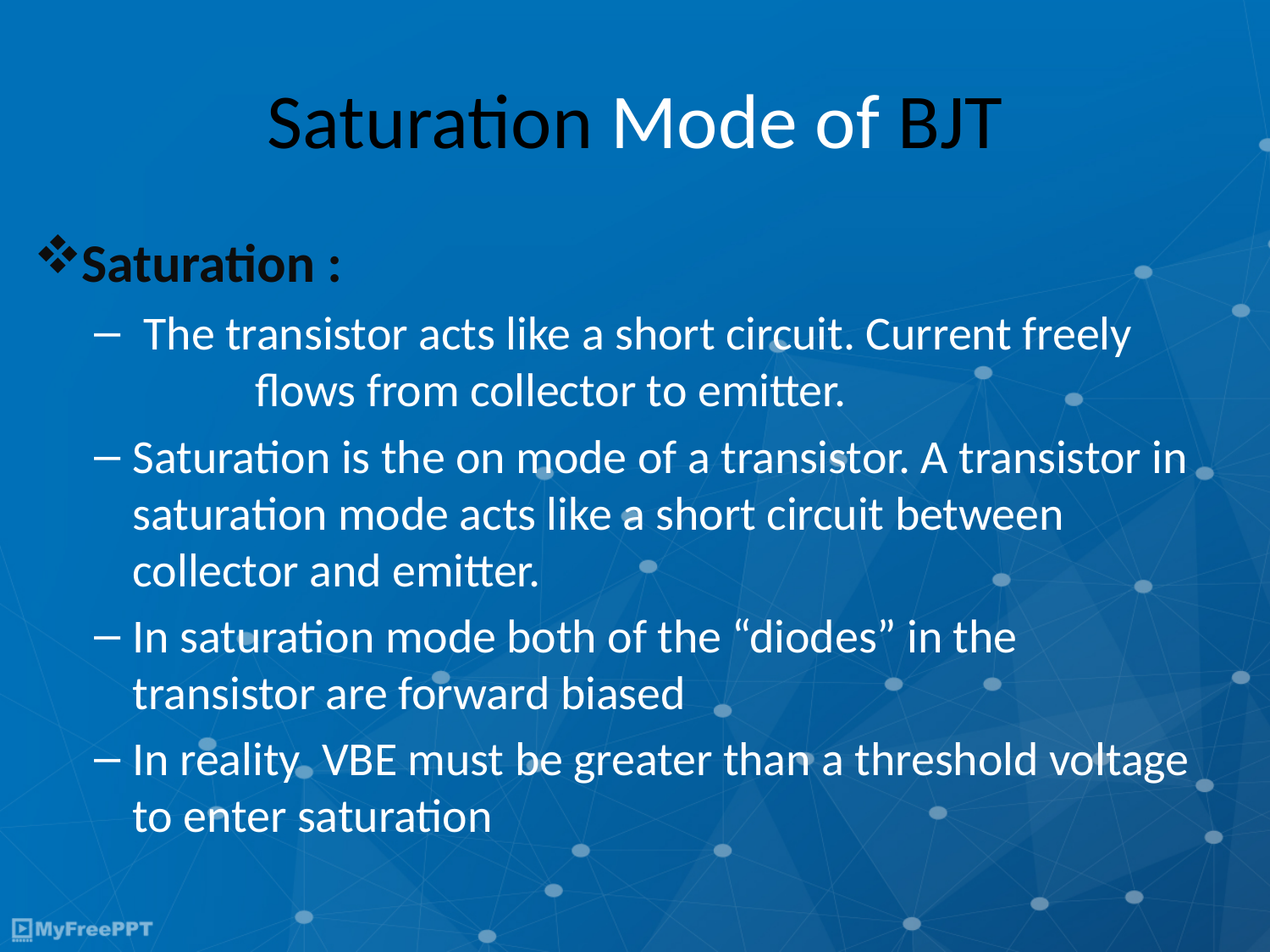

# Saturation Mode of BJT
Saturation :
 The transistor acts like a short circuit. Current freely 	flows from collector to emitter.
Saturation is the on mode of a transistor. A transistor in saturation mode acts like a short circuit between collector and emitter.
In saturation mode both of the “diodes” in the transistor are forward biased
In reality  VBE must be greater than a threshold voltage to enter saturation